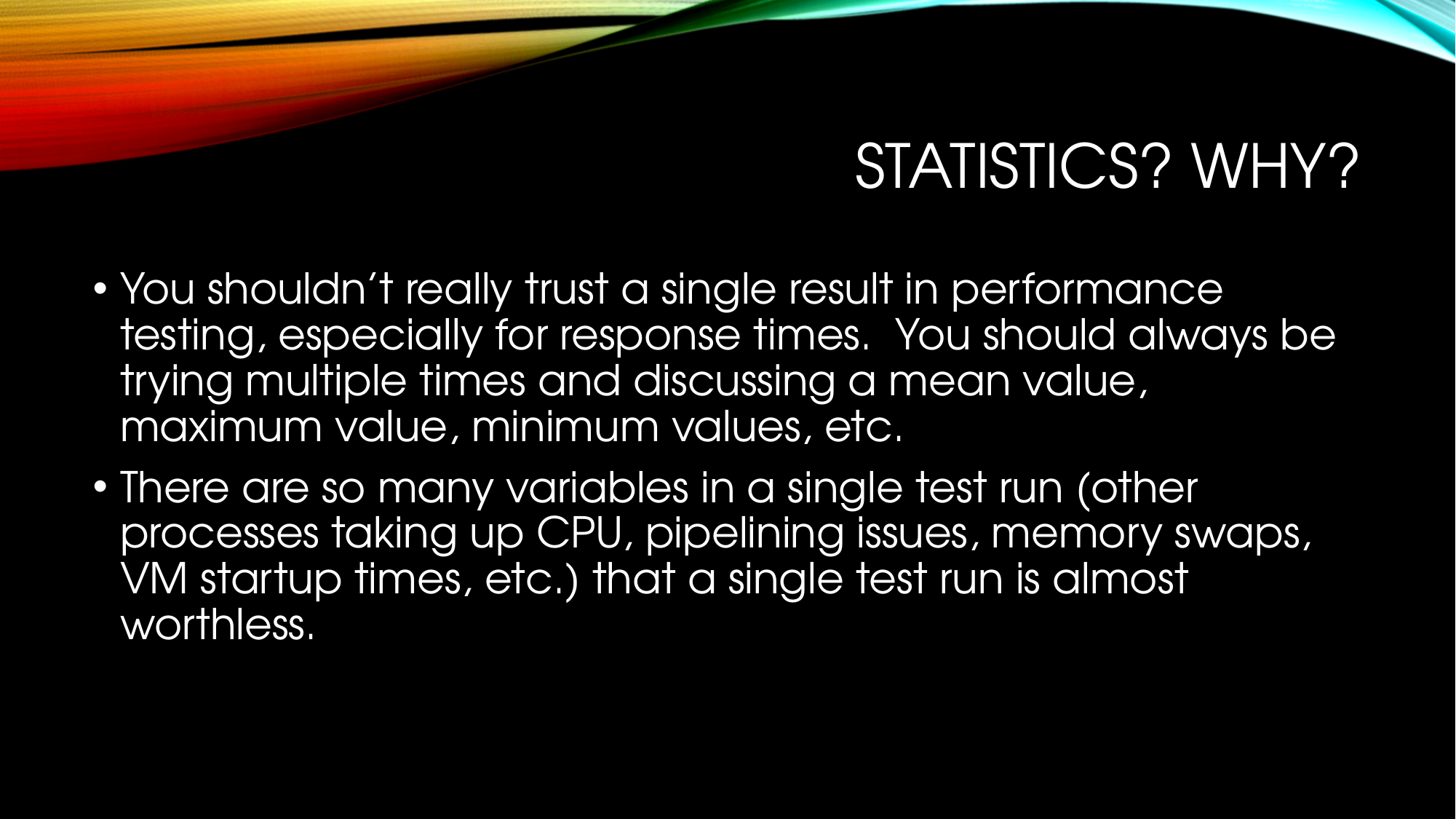

# Statistics? Why?
You shouldn’t really trust a single result in performance testing, especially for response times.  You should always be trying multiple times and discussing a mean value, maximum value, minimum values, etc.
There are so many variables in a single test run (other processes taking up CPU, pipelining issues, memory swaps, VM startup times, etc.) that a single test run is almost worthless.